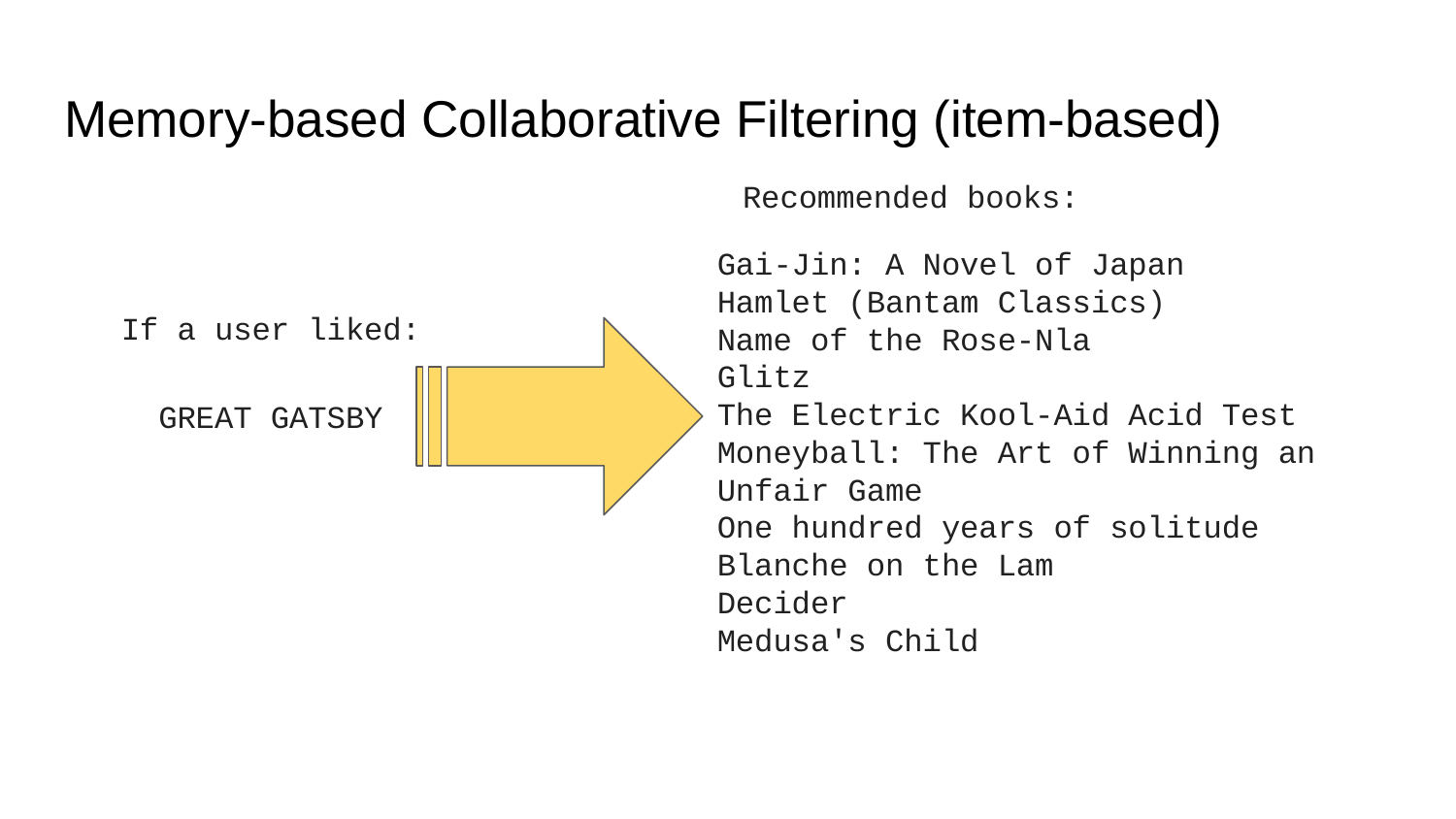

# Memory-based Collaborative Filtering (item-based)
Recommended books:
Gai-Jin: A Novel of Japan
Hamlet (Bantam Classics)
Name of the Rose-Nla
Glitz
The Electric Kool-Aid Acid Test
Moneyball: The Art of Winning an Unfair Game
One hundred years of solitude
Blanche on the Lam
Decider
Medusa's Child
If a user liked:

GREAT GATSBY